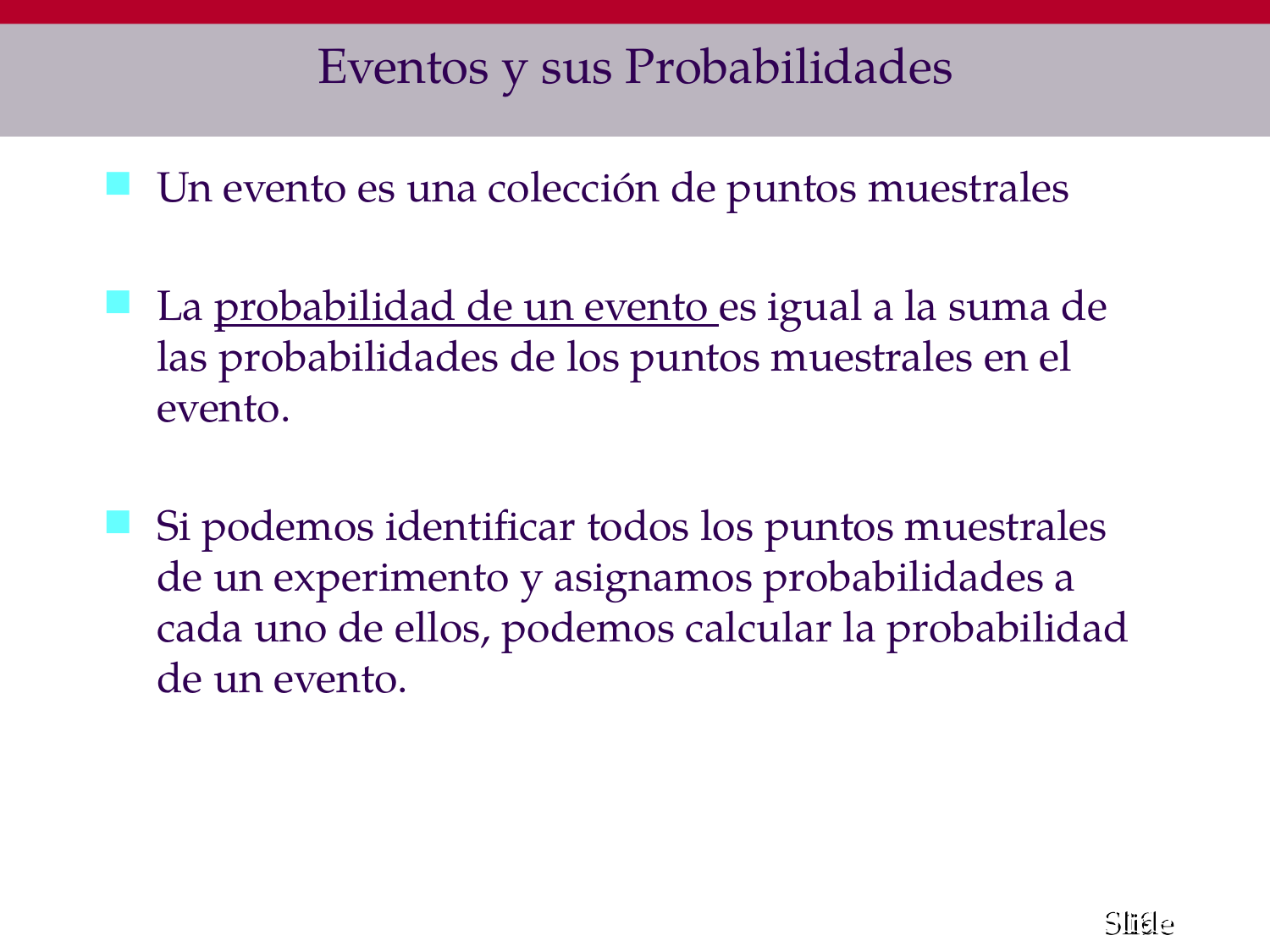

# Eventos y sus Probabilidades
Un evento es una colección de puntos muestrales

La probabilidad de un evento es igual a la suma de las probabilidades de los puntos muestrales en el evento.

Si podemos identificar todos los puntos muestrales de un experimento y asignamos probabilidades a cada uno de ellos, podemos calcular la probabilidad de un evento.